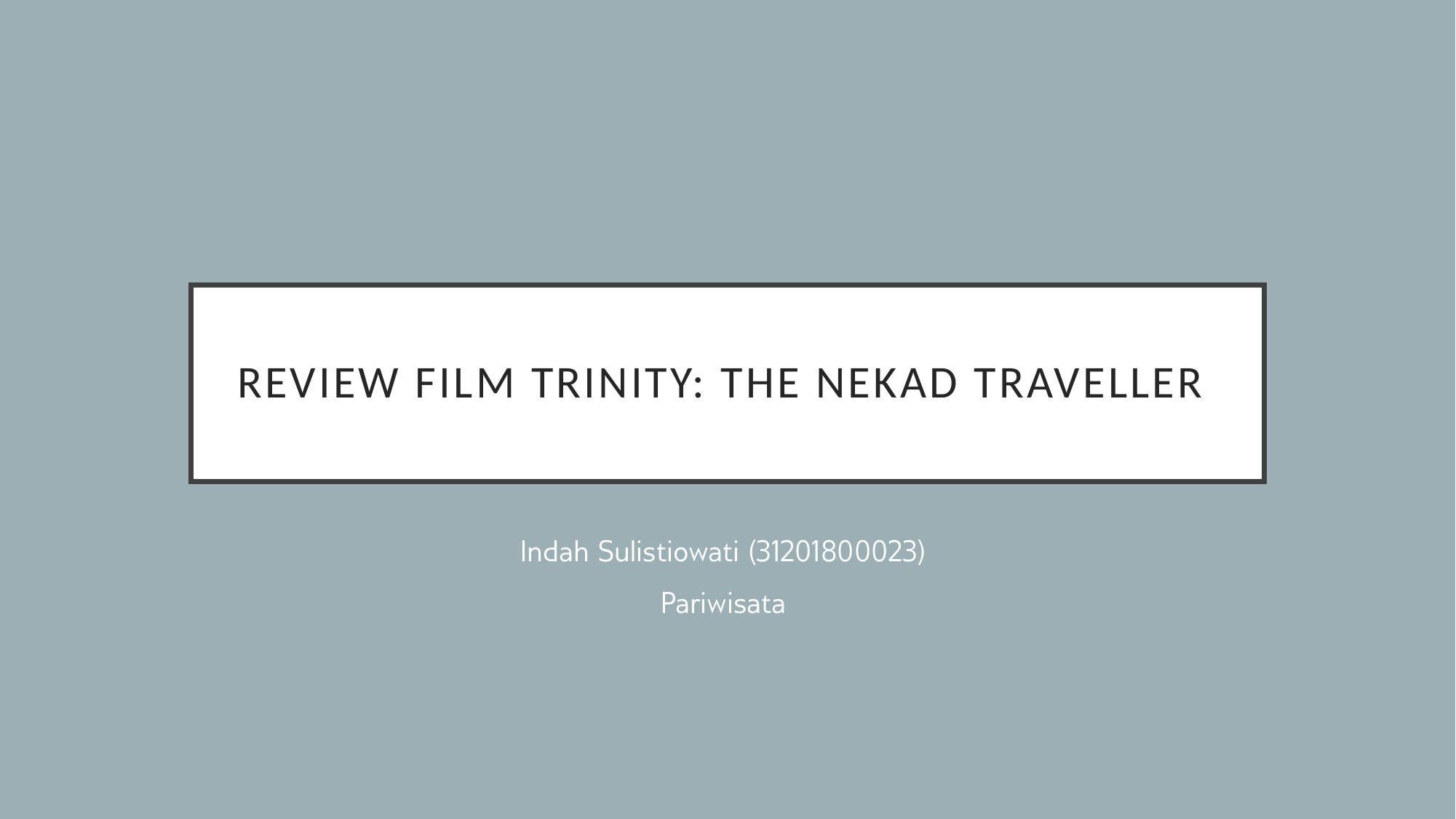

# Review film trinity: the nekad traveller
Indah Sulistiowati (31201800023)
Pariwisata